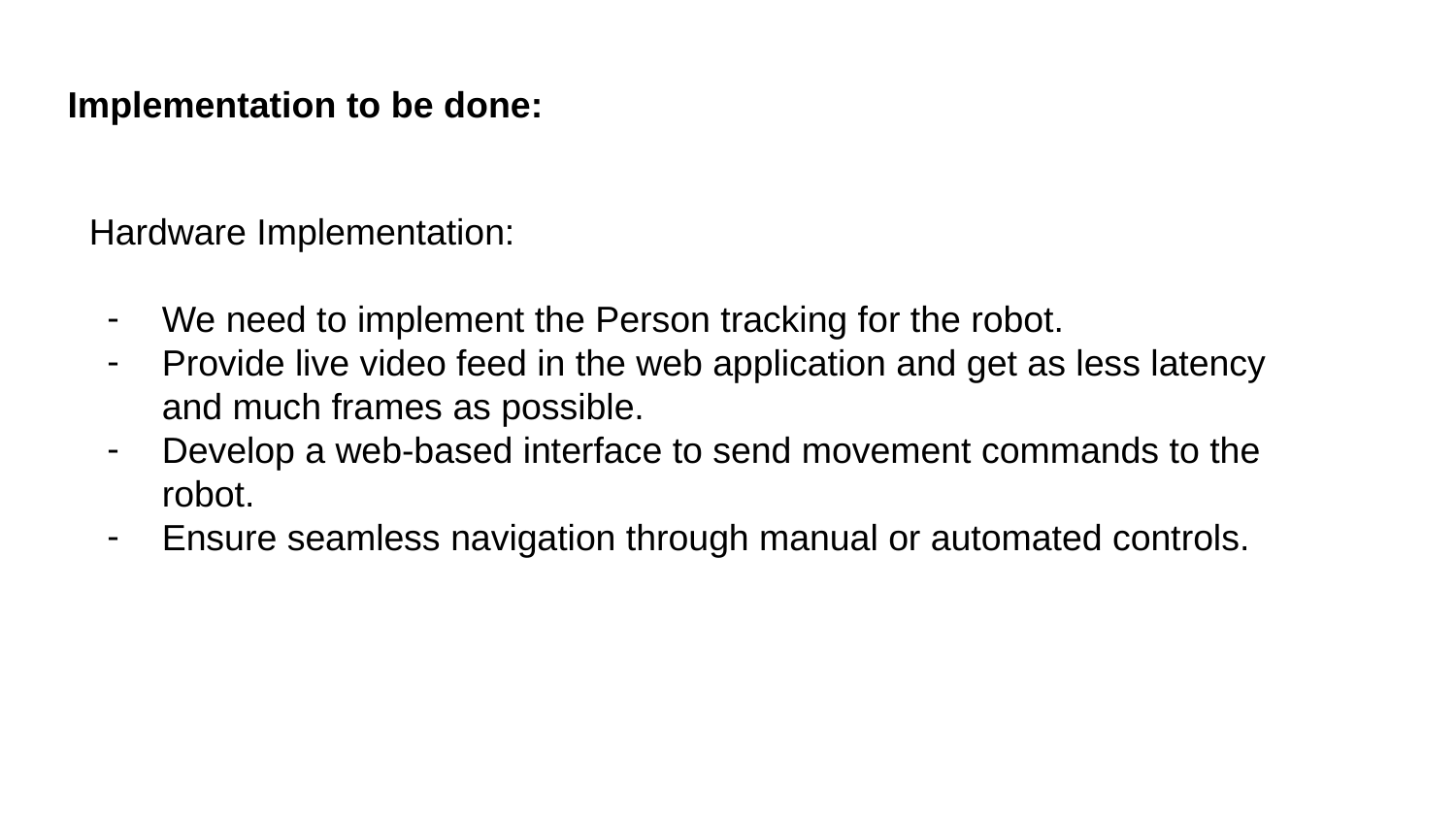

Implementation to be done:
Hardware Implementation:

We need to implement the Person tracking for the robot.
Provide live video feed in the web application and get as less latency and much frames as possible.
Develop a web-based interface to send movement commands to the robot.
Ensure seamless navigation through manual or automated controls.